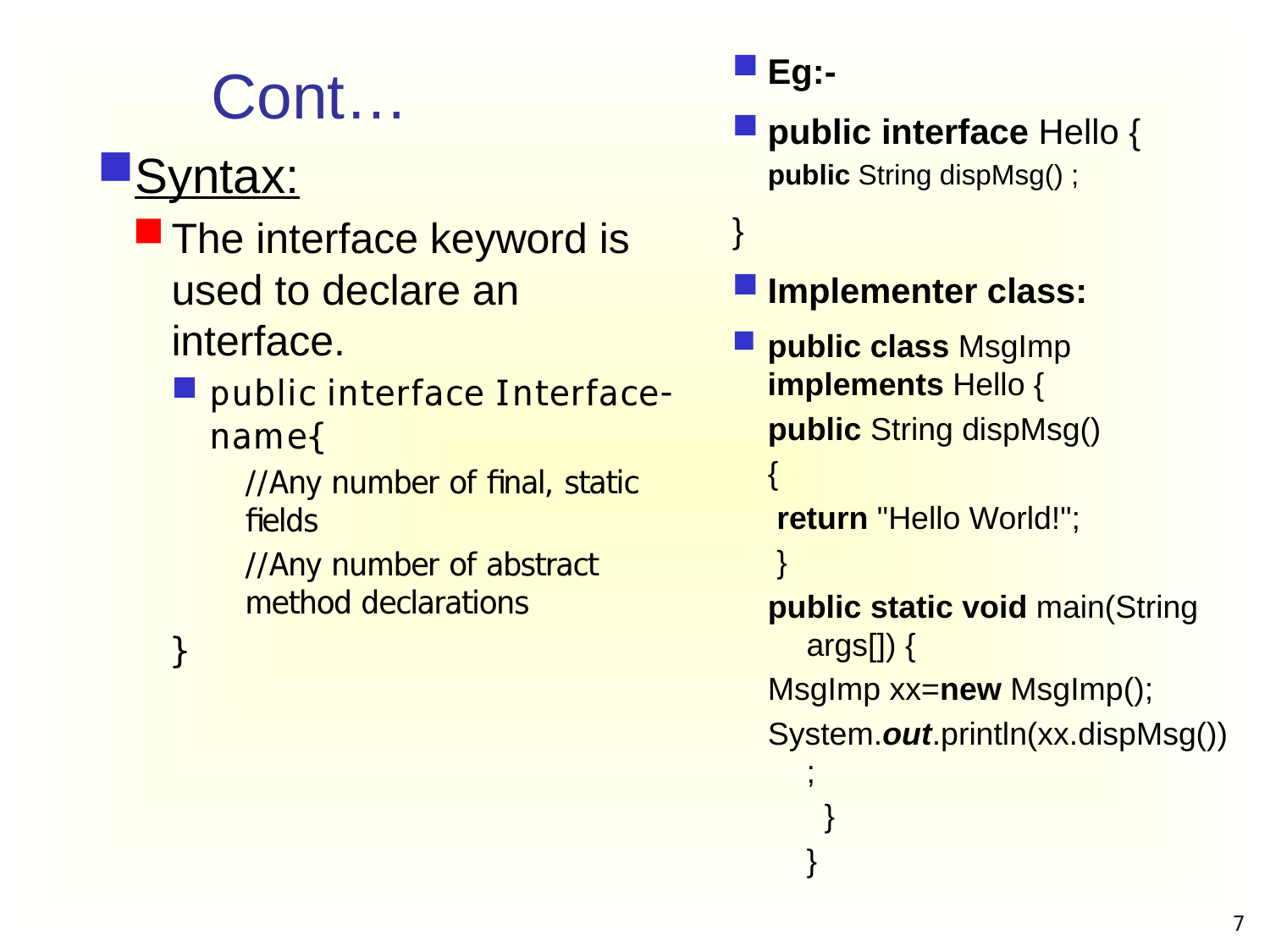

Eg:-
public interface Hello {
public String dispMsg() ;
}
Implementer class:
public class MsgImp implements Hello {
public String dispMsg()
{
 return "Hello World!";
 }
public static void main(String args[]) {
MsgImp xx=new MsgImp();
System.out.println(xx.dispMsg());
	  }
	}

# Cont…
Syntax:
The interface keyword is used to declare an interface.
public interface Interface-name{
	//Any number of final, static fields
  	//Any number of abstract method declarations
}

7